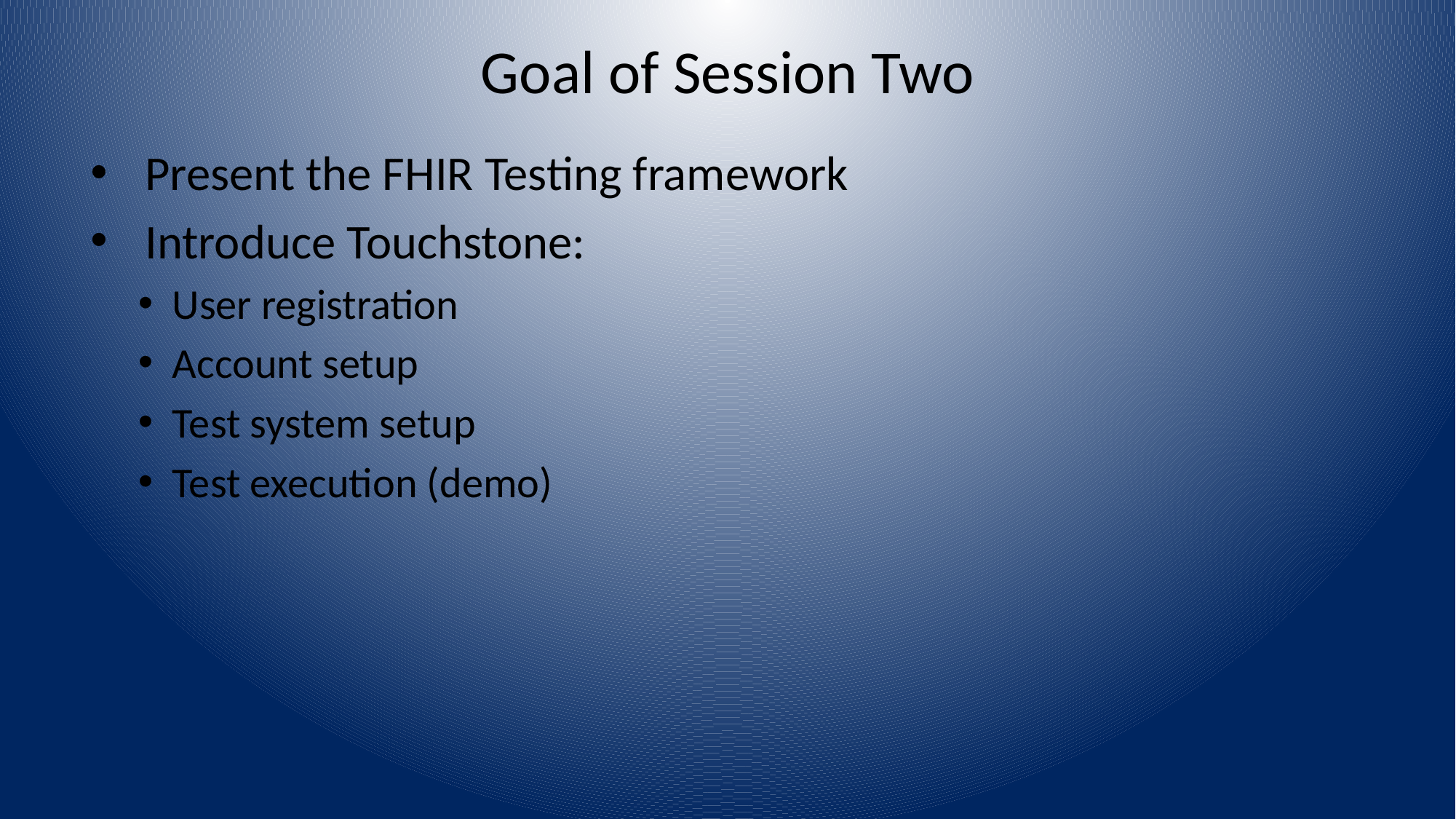

# Goal of Session Two
Present the FHIR Testing framework
Introduce Touchstone:
User registration
Account setup
Test system setup
Test execution (demo)